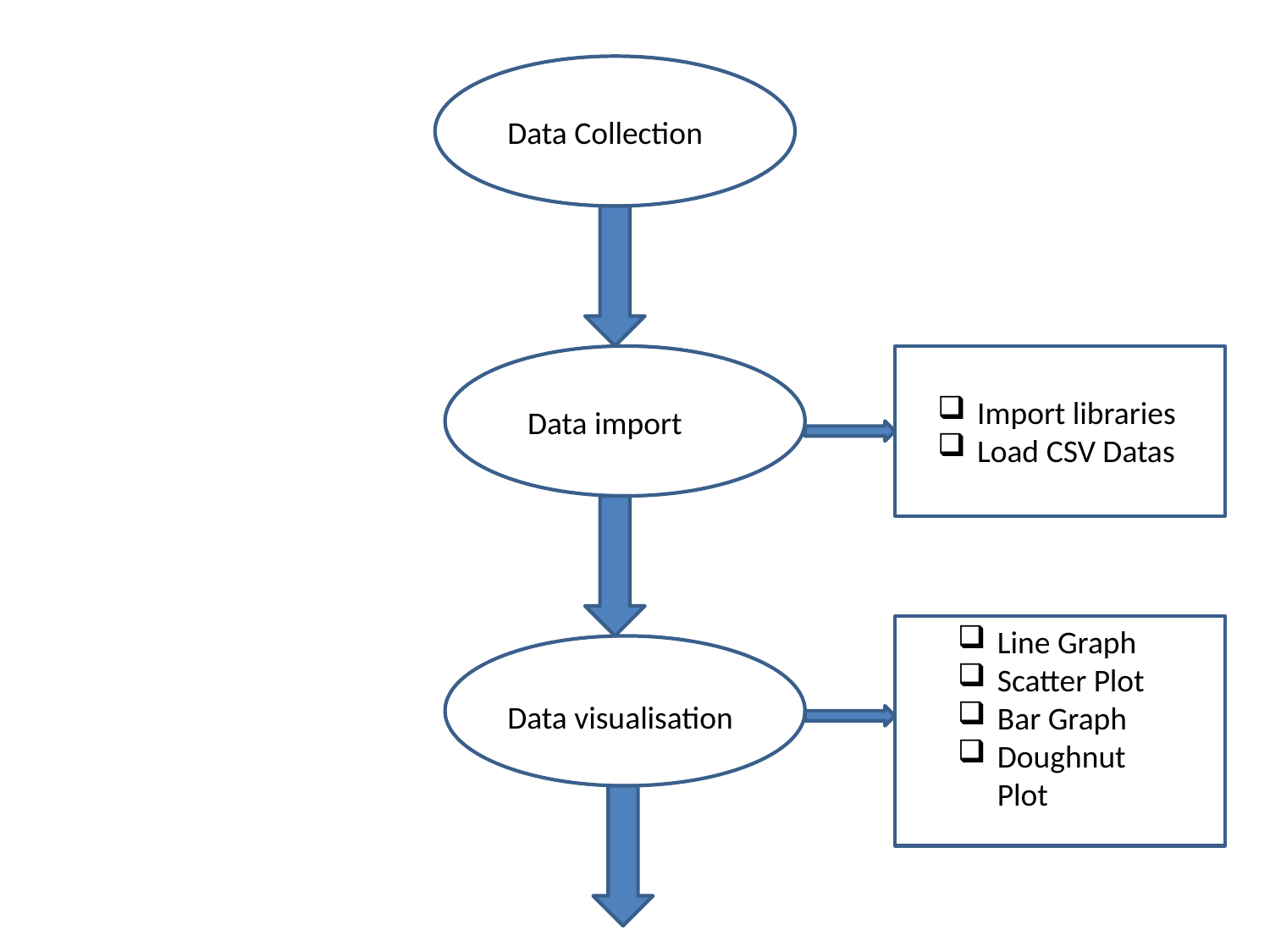

Data Collection

Import libraries
Load CSV Datas
Data import

Line Graph
Scatter Plot
Bar Graph
Doughnut Plot

Data visualisation